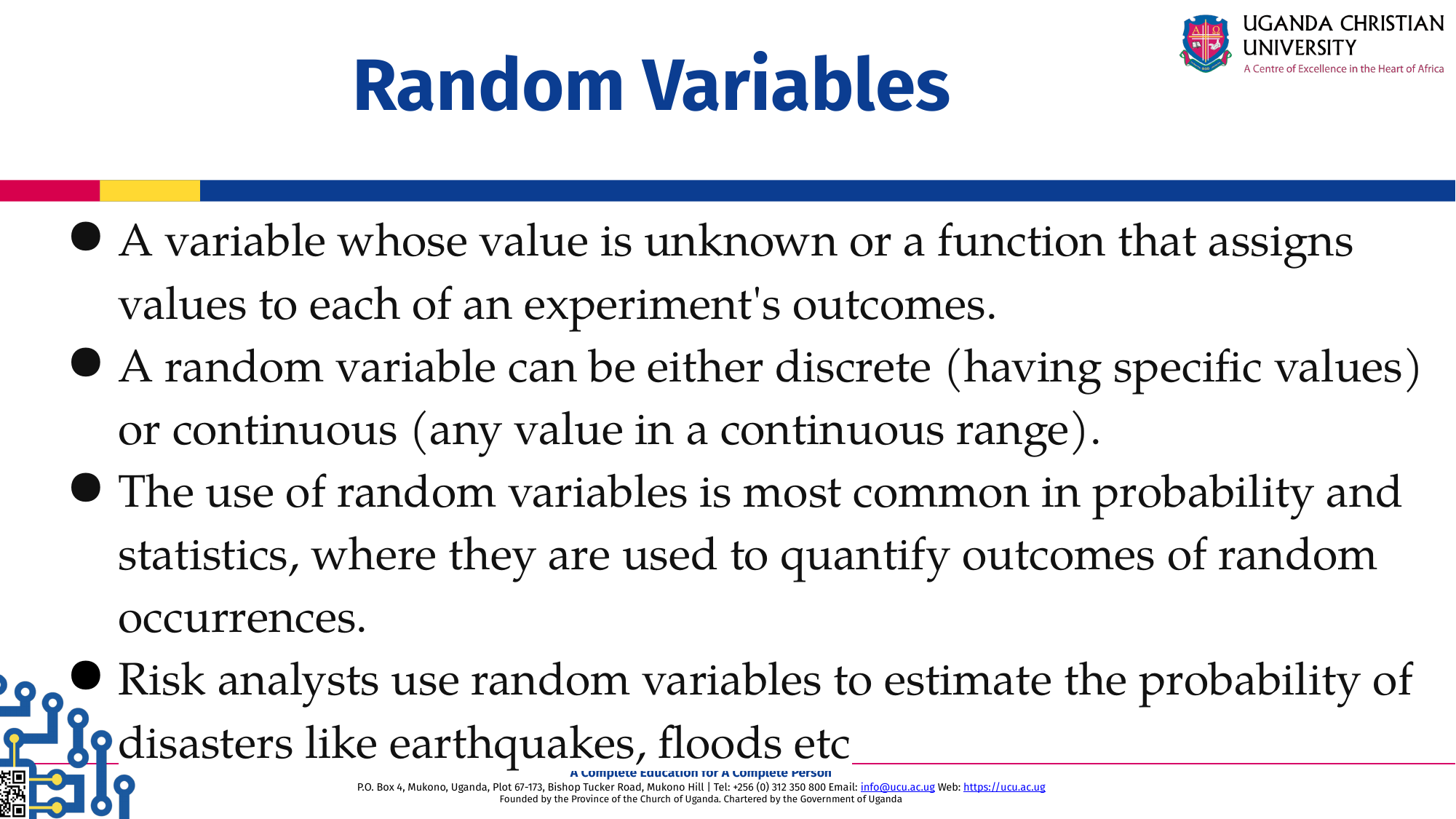

Random Variables
A variable whose value is unknown or a function that assigns values to each of an experiment's outcomes.
A random variable can be either discrete (having specific values) or continuous (any value in a continuous range).
The use of random variables is most common in probability and statistics, where they are used to quantify outcomes of random occurrences.
Risk analysts use random variables to estimate the probability of disasters like earthquakes, floods etc